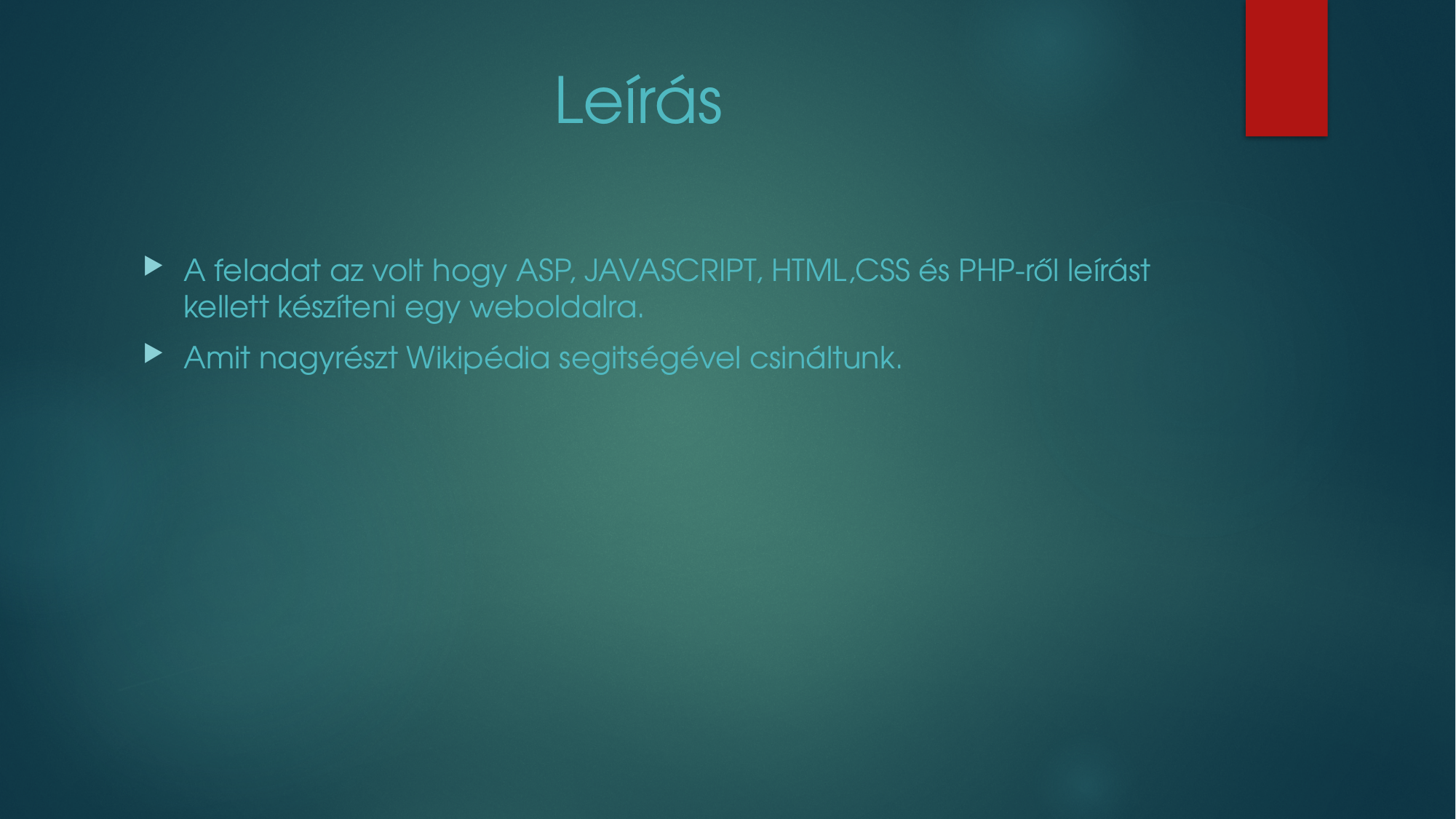

# Leírás
A feladat az volt hogy ASP, JAVASCRIPT, HTML,CSS és PHP-ről leírást kellett készíteni egy weboldalra.
Amit nagyrészt Wikipédia segitségével csináltunk.